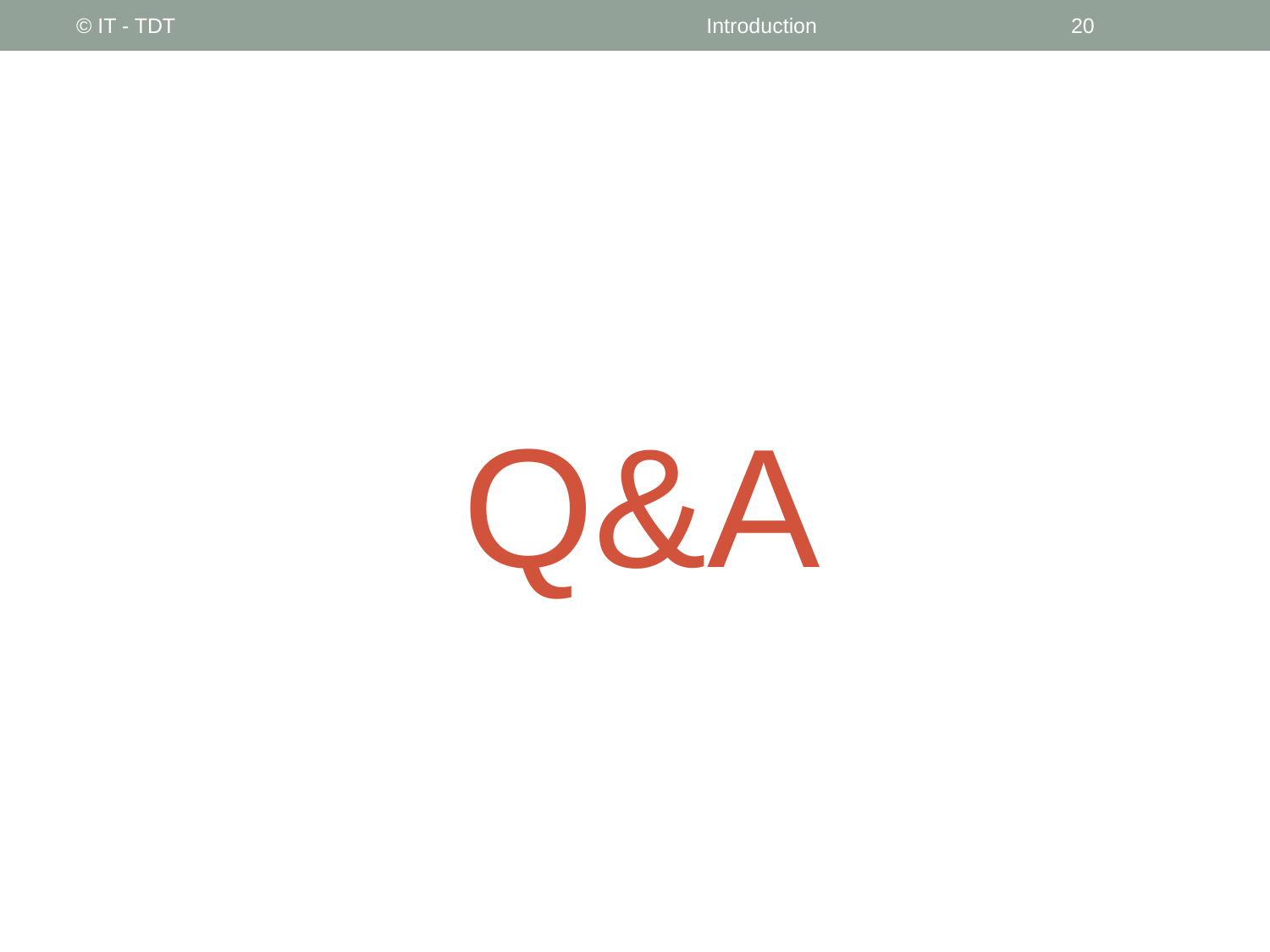

© IT - TDT
Introduction
20
# Q&A